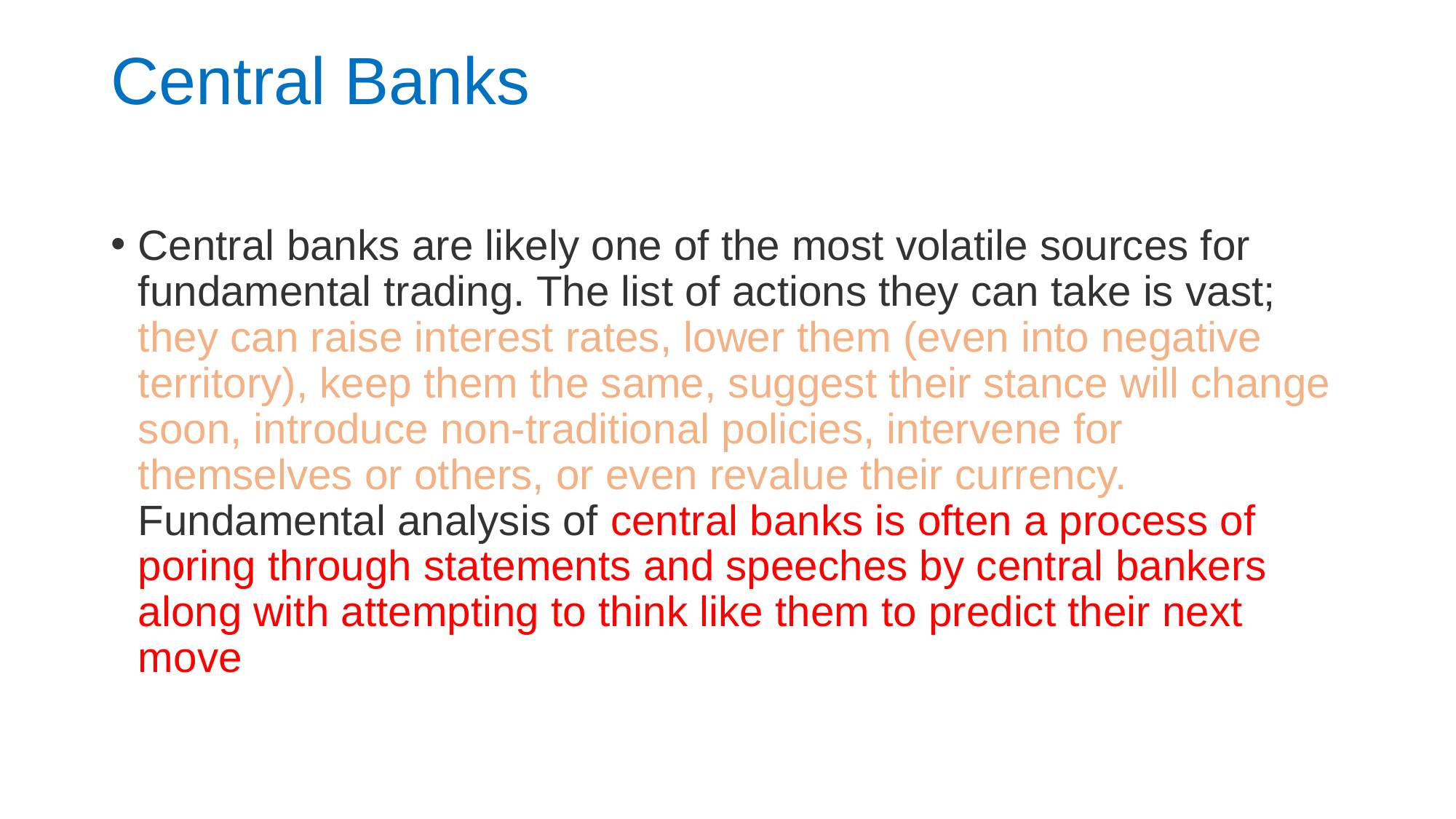

# Central Banks
Central banks are likely one of the most volatile sources for fundamental trading. The list of actions they can take is vast; they can raise interest rates, lower them (even into negative territory), keep them the same, suggest their stance will change soon, introduce non-traditional policies, intervene for themselves or others, or even revalue their currency. Fundamental analysis of central banks is often a process of poring through statements and speeches by central bankers along with attempting to think like them to predict their next move